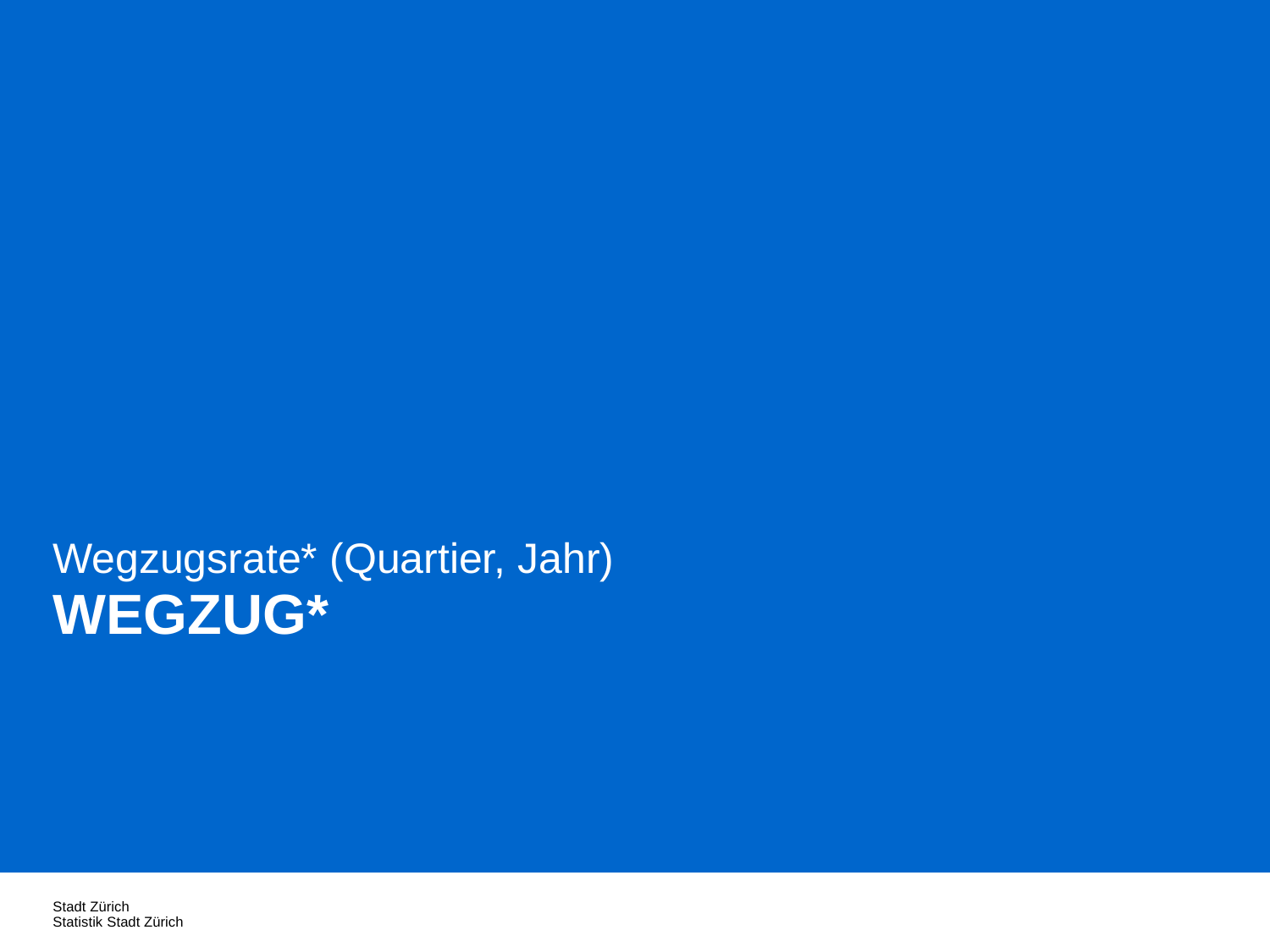

Wegzugsrate* (Quartier, Jahr)
WEGZUG*

Stadt Zürich
Statistik Stadt Zürich